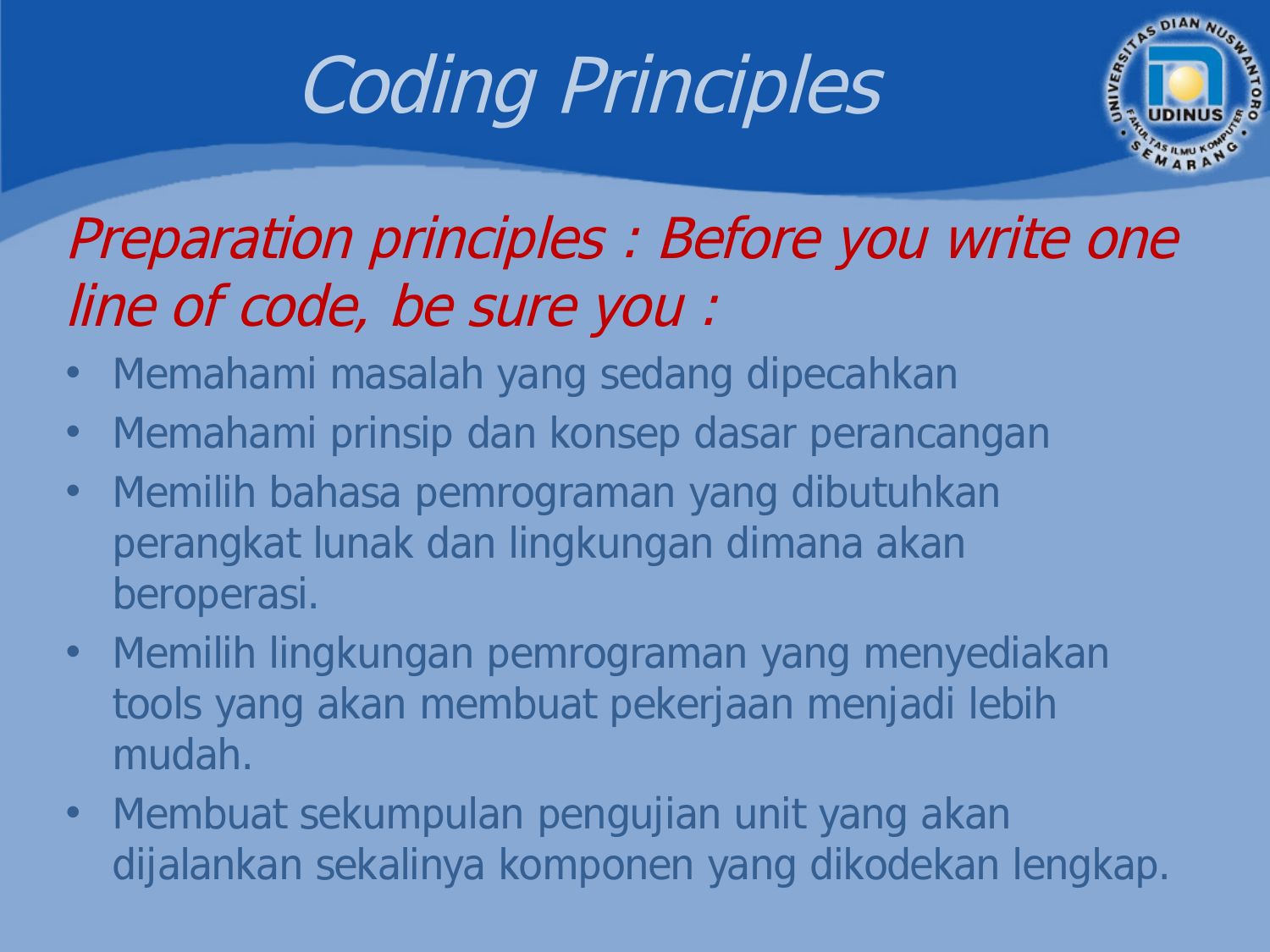

# Coding Principles
Preparation principles : Before you write one line of code, be sure you :
Memahami masalah yang sedang dipecahkan
Memahami prinsip dan konsep dasar perancangan
Memilih bahasa pemrograman yang dibutuhkan perangkat lunak dan lingkungan dimana akan beroperasi.
Memilih lingkungan pemrograman yang menyediakan tools yang akan membuat pekerjaan menjadi lebih mudah.
Membuat sekumpulan pengujian unit yang akan dijalankan sekalinya komponen yang dikodekan lengkap.